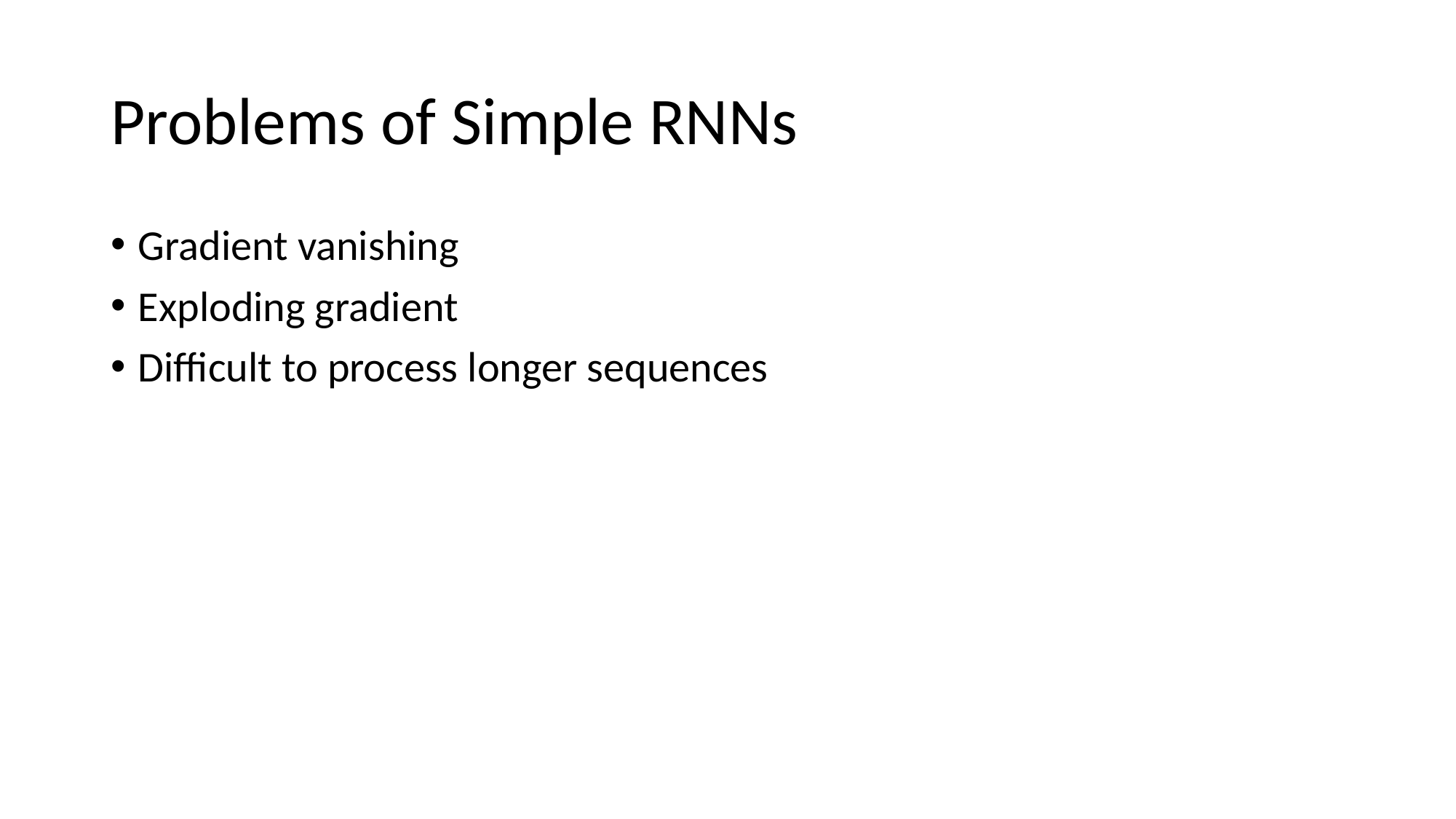

# Problems of Simple RNNs
Gradient vanishing
Exploding gradient
Difficult to process longer sequences